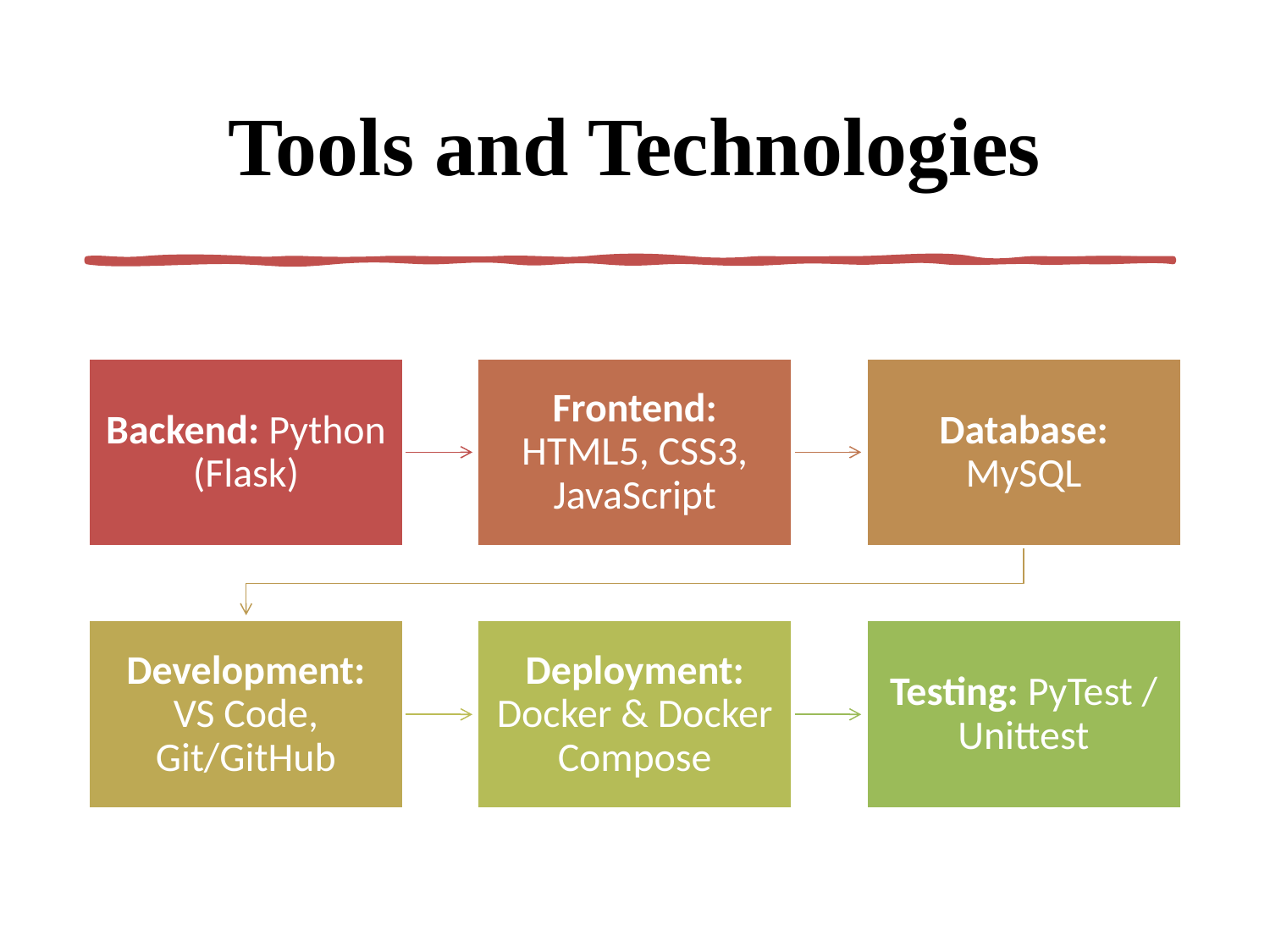

# Tools and Technologies

Backend: Python (Flask)

Frontend: HTML5, CSS3, JavaScript

Database: MySQL

Development: VS Code, Git/GitHub

Deployment: Docker & Docker Compose
Testing: PyTest / Unittest
8